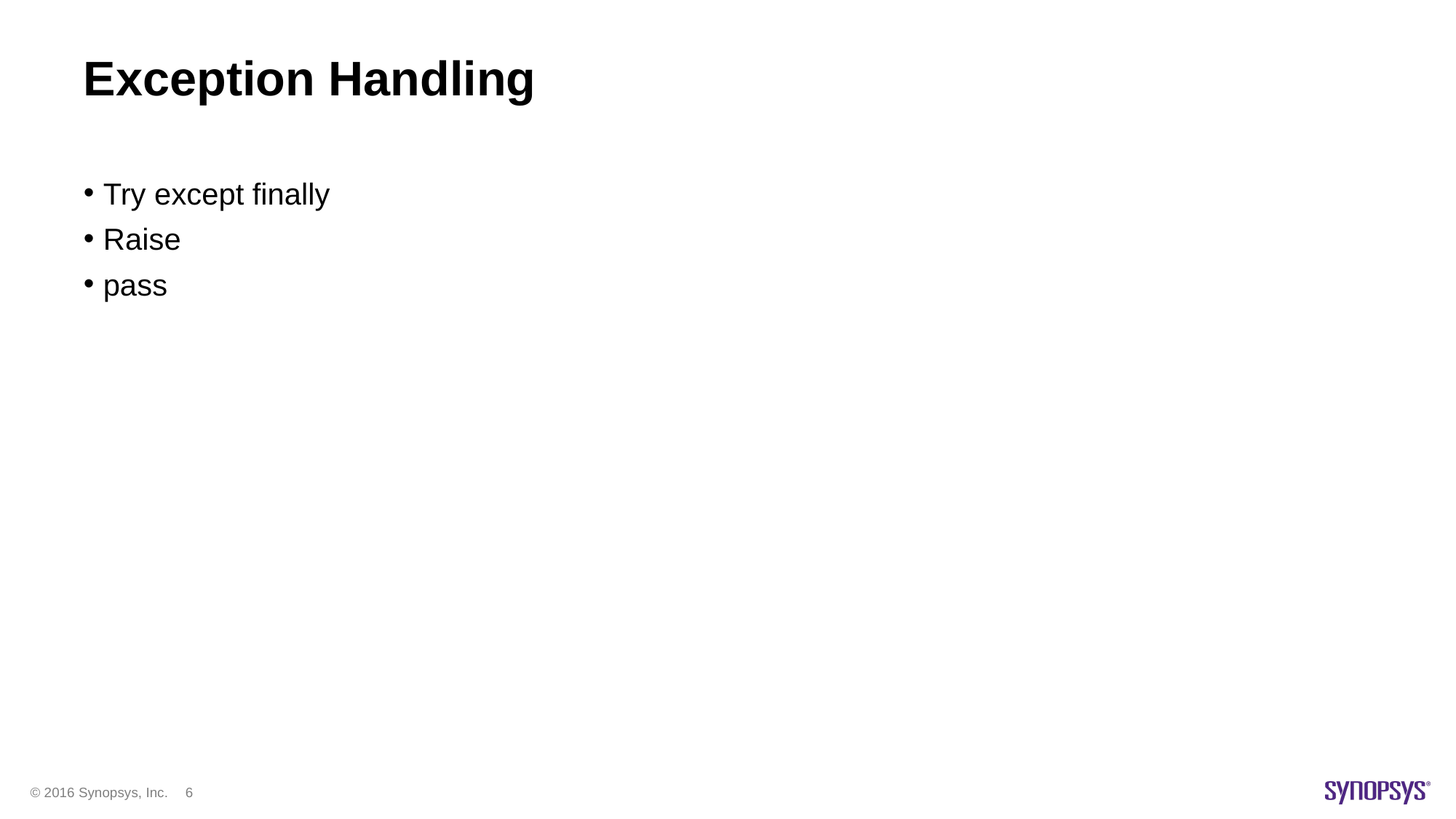

# Exception Handling
Try except finally
Raise
pass